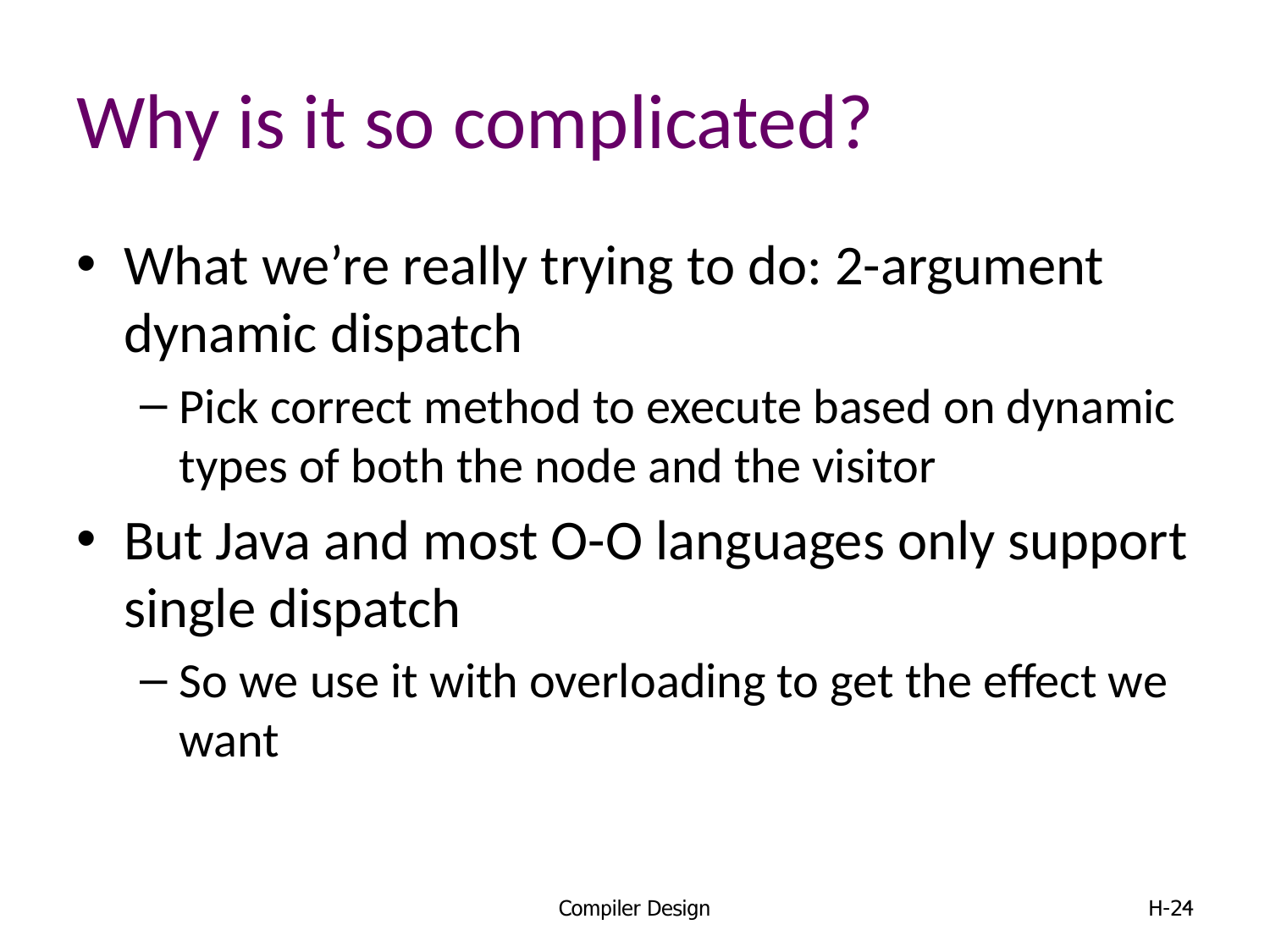

# Why is it so complicated?
What we’re really trying to do: 2-argument dynamic dispatch
Pick correct method to execute based on dynamic types of both the node and the visitor
But Java and most O-O languages only support single dispatch
So we use it with overloading to get the effect we want
Compiler Design
H-24